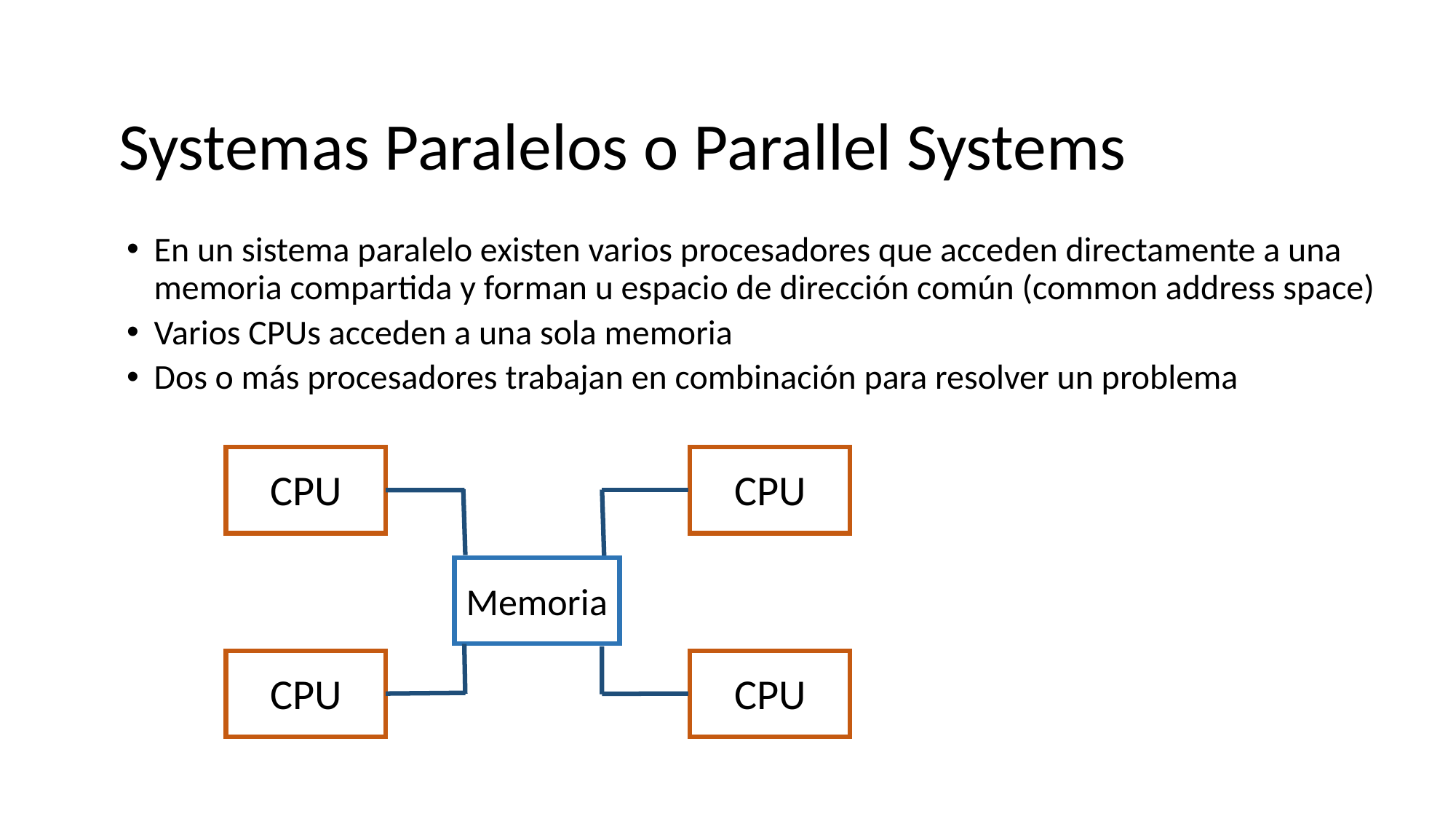

# Systemas Paralelos o Parallel Systems
En un sistema paralelo existen varios procesadores que acceden directamente a una memoria compartida y forman u espacio de dirección común (common address space)
Varios CPUs acceden a una sola memoria
Dos o más procesadores trabajan en combinación para resolver un problema

CPU
CPU

Memoria

CPU
CPU